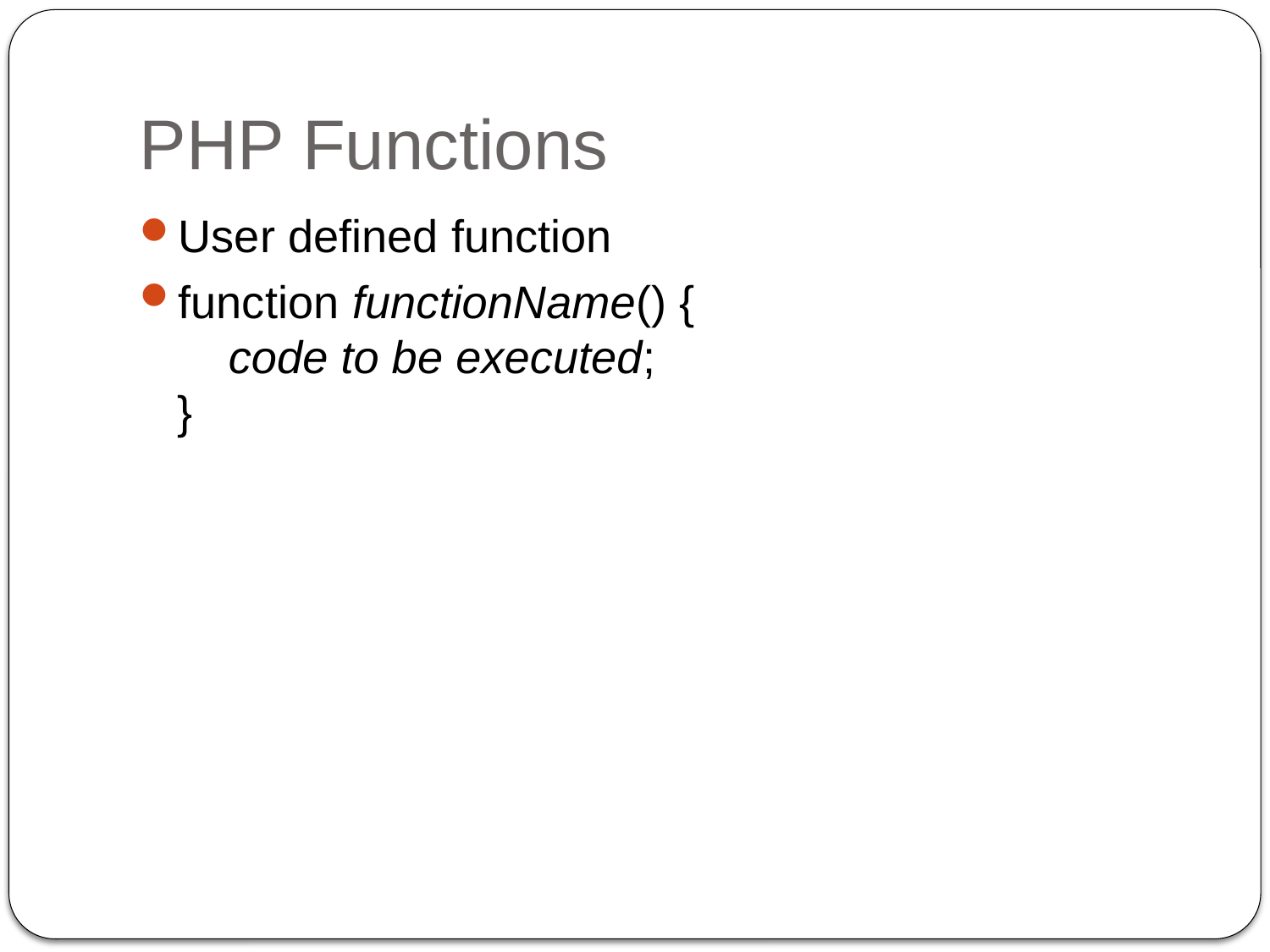

# PHP Functions
User defined function
function functionName() {
    code to be executed;
}